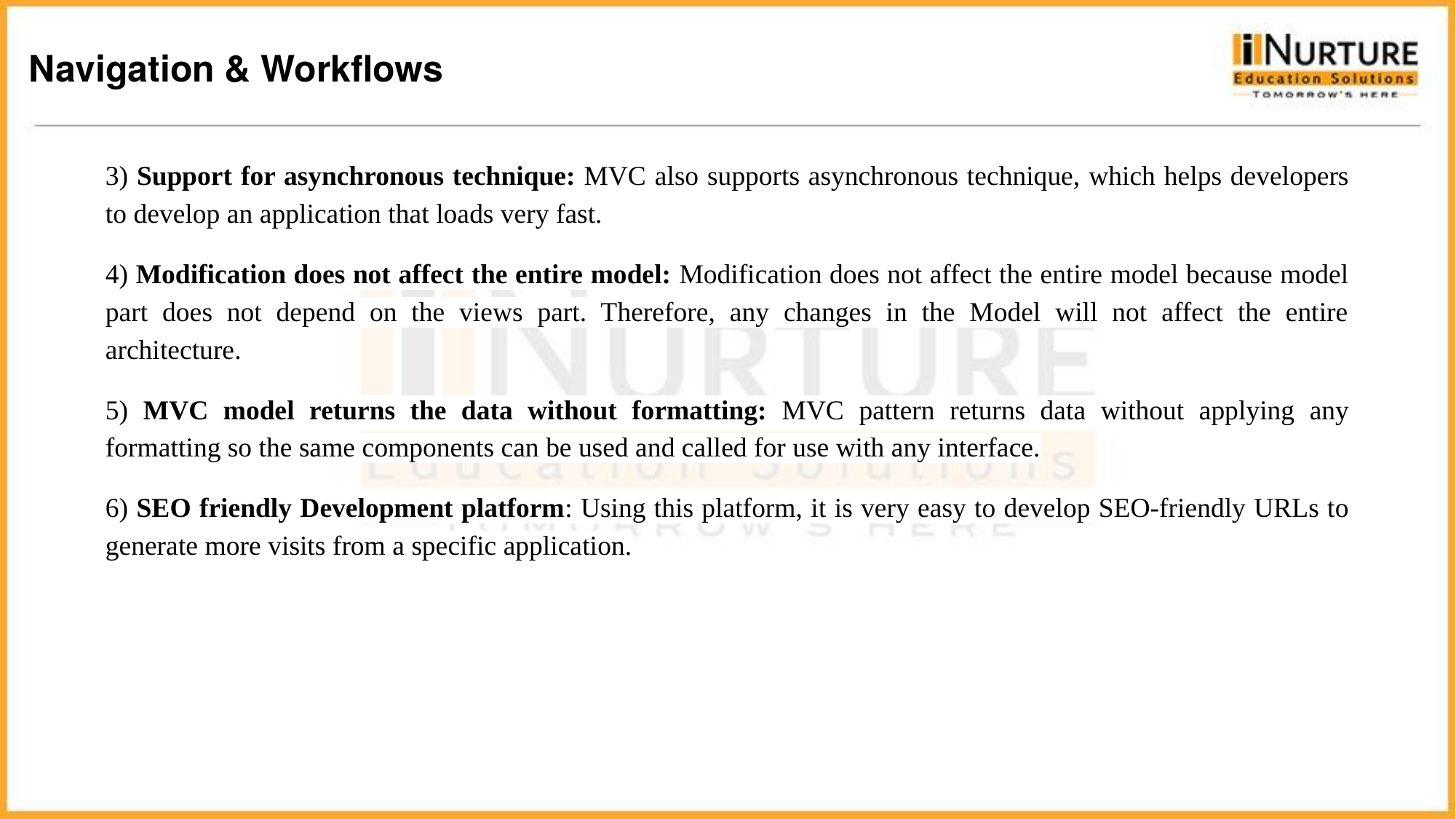

Navigation & Workflows
3) Support for asynchronous technique: MVC also supports asynchronous technique, which helps developers to develop an application that loads very fast.
4) Modification does not affect the entire model: Modification does not affect the entire model because model part does not depend on the views part. Therefore, any changes in the Model will not affect the entire architecture.
5) MVC model returns the data without formatting: MVC pattern returns data without applying any formatting so the same components can be used and called for use with any interface.
6) SEO friendly Development platform: Using this platform, it is very easy to develop SEO-friendly URLs to generate more visits from a specific application.